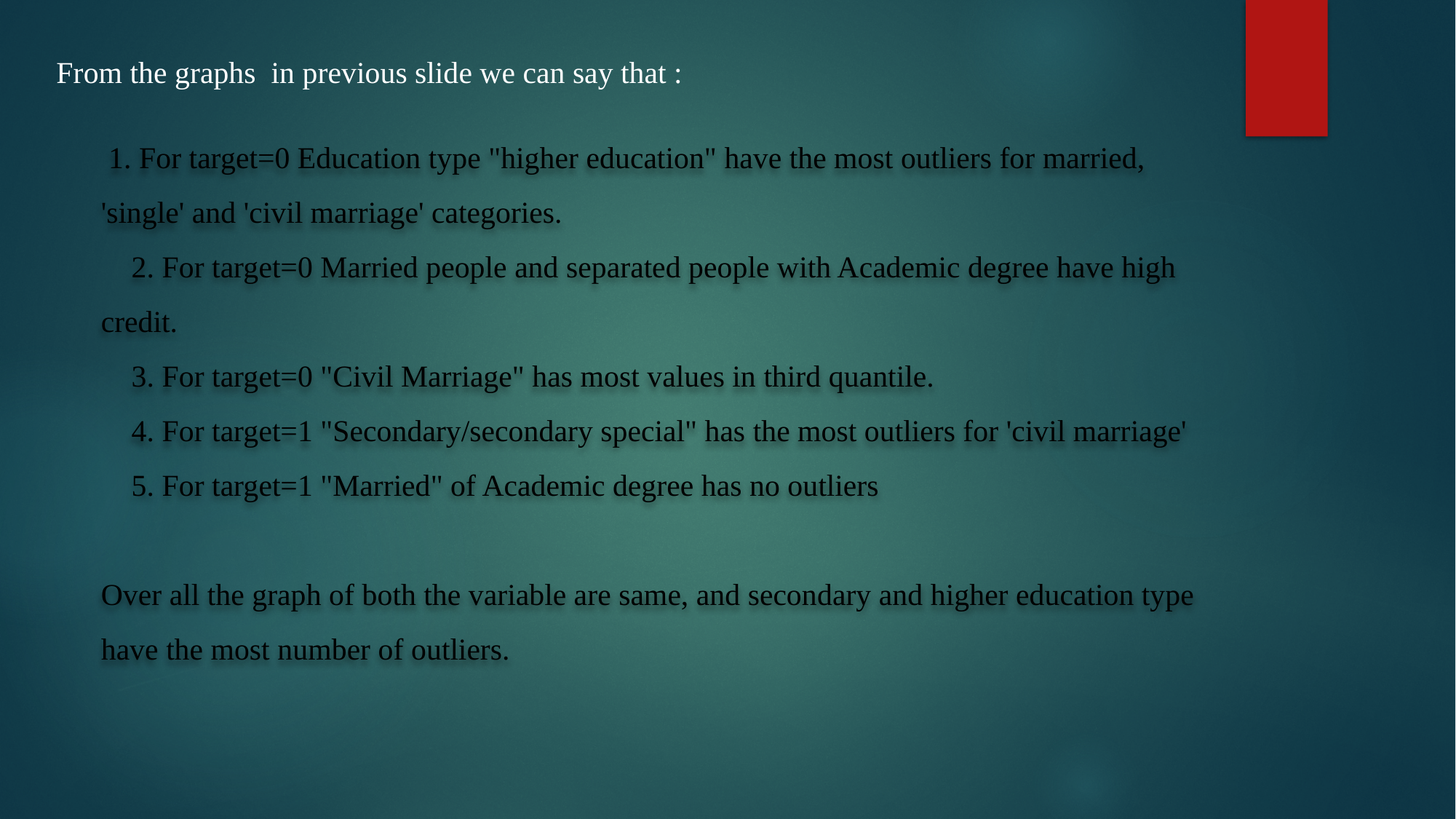

From the graphs  in previous slide we can say that :
 1. For target=0 Education type "higher education" have the most outliers for married, 'single' and 'civil marriage' categories.
    2. For target=0 Married people and separated people with Academic degree have high credit.
    3. For target=0 "Civil Marriage" has most values in third quantile.
    4. For target=1 "Secondary/secondary special" has the most outliers for 'civil marriage'
    5. For target=1 "Married" of Academic degree has no outliers

Over all the graph of both the variable are same, and secondary and higher education type have the most number of outliers.